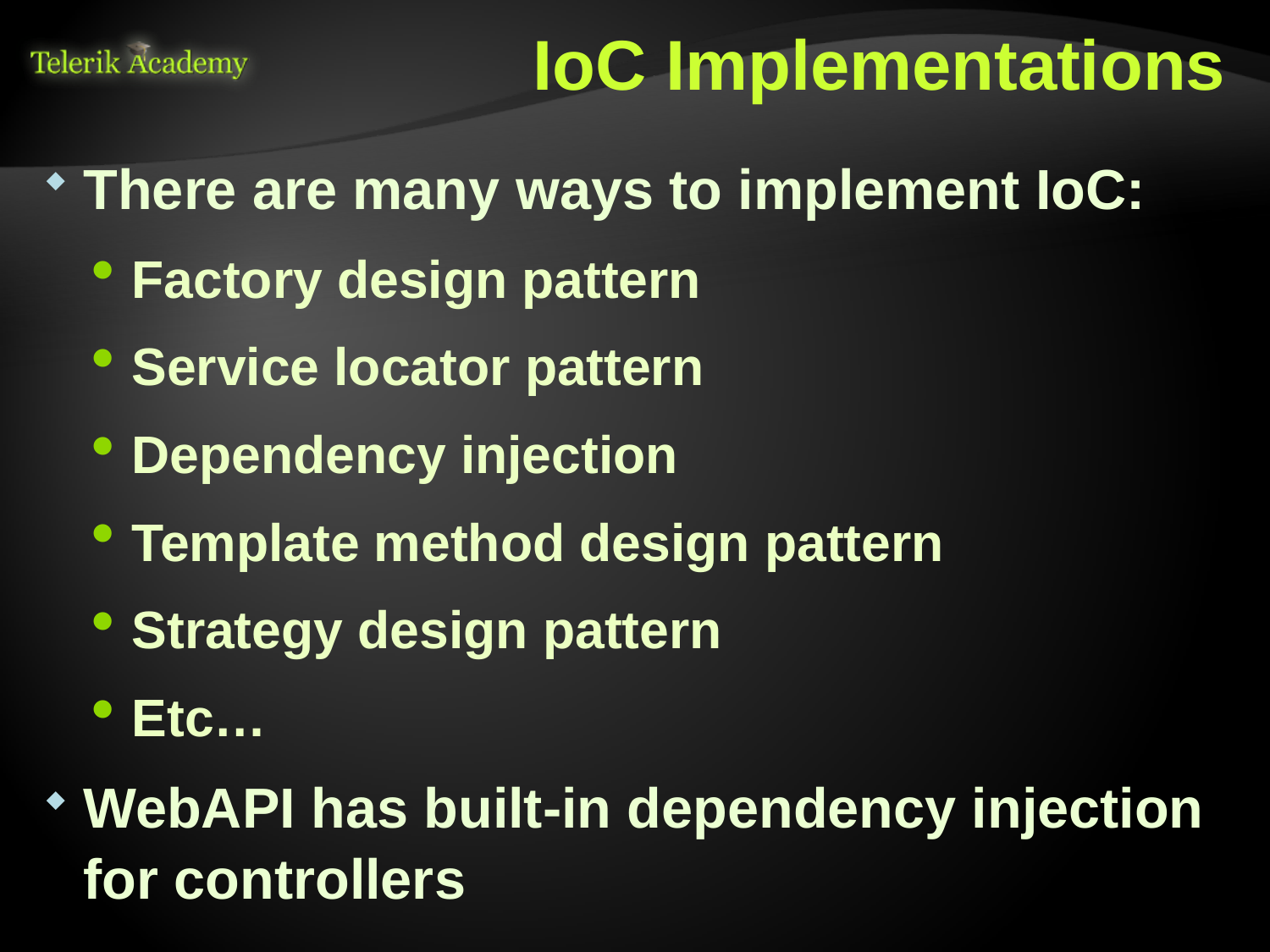

# IoC Implementations
There are many ways to implement IoC:
Factory design pattern
Service locator pattern
Dependency injection
Template method design pattern
Strategy design pattern
Etc…
WebAPI has built-in dependency injection for controllers